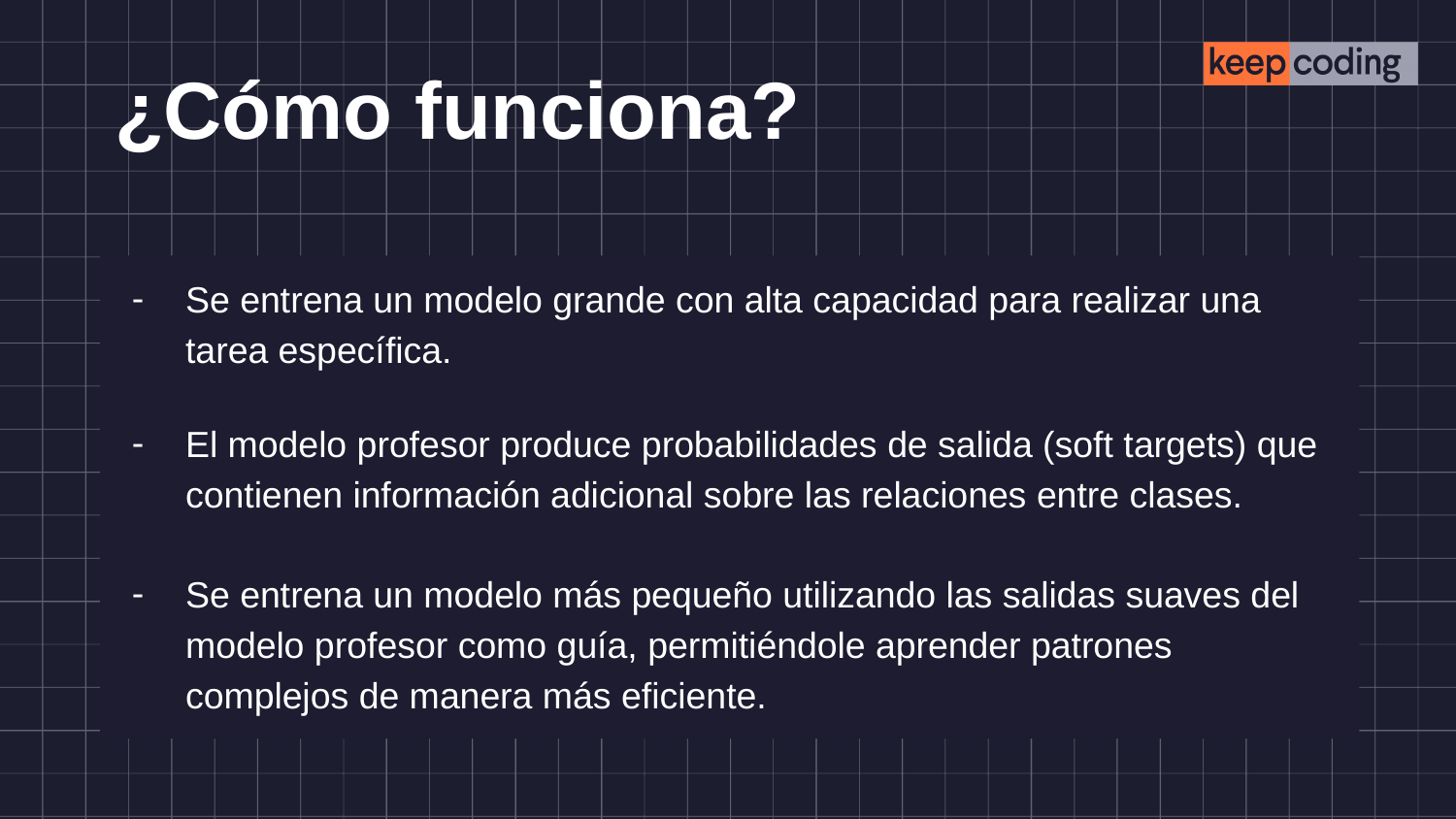

# ¿Cómo funciona?

Se entrena un modelo grande con alta capacidad para realizar una tarea específica.
El modelo profesor produce probabilidades de salida (soft targets) que contienen información adicional sobre las relaciones entre clases.
Se entrena un modelo más pequeño utilizando las salidas suaves del modelo profesor como guía, permitiéndole aprender patrones complejos de manera más eficiente.